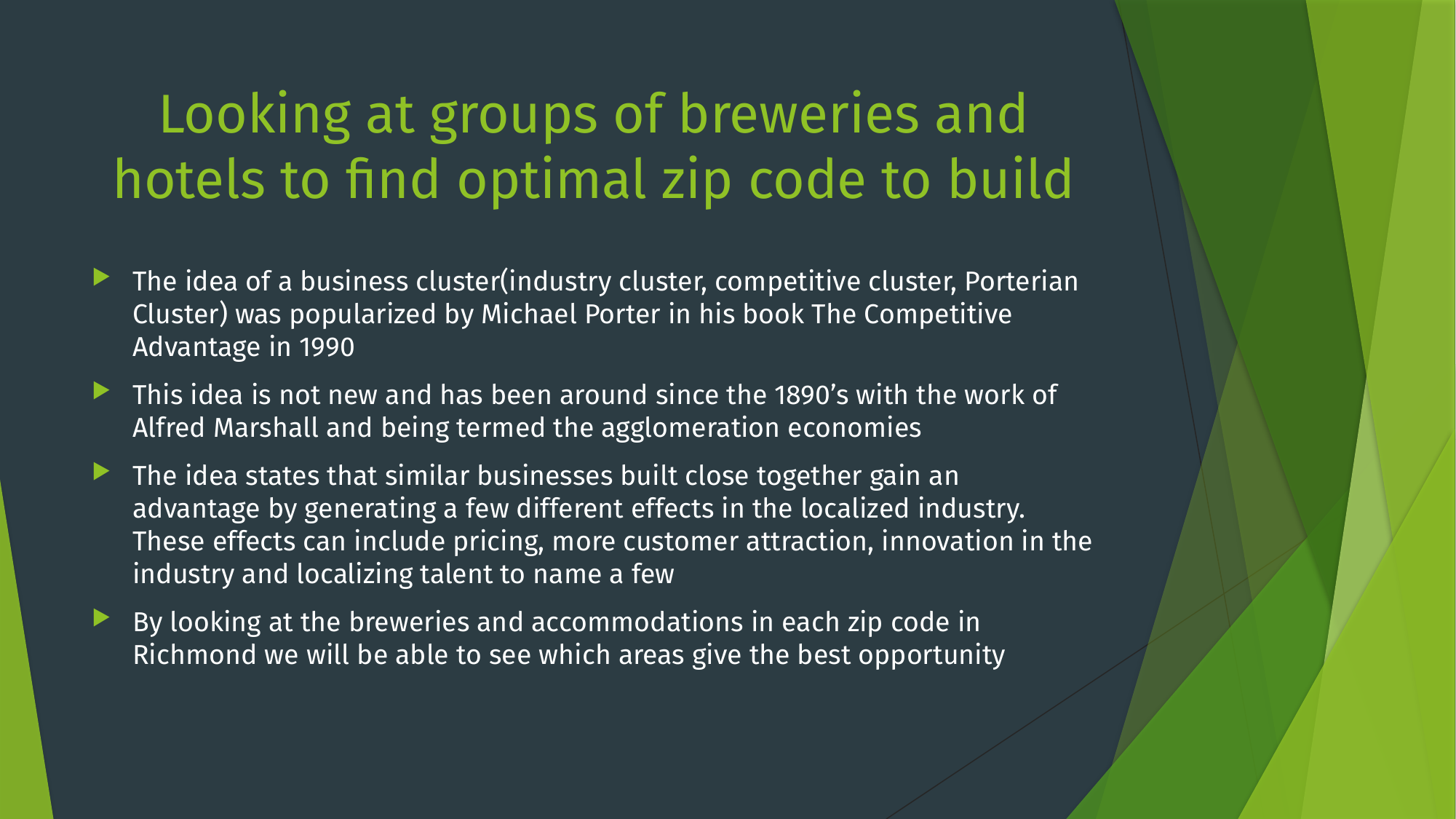

# Looking at groups of breweries and hotels to find optimal zip code to build
The idea of a business cluster(industry cluster, competitive cluster, Porterian Cluster) was popularized by Michael Porter in his book The Competitive Advantage in 1990
This idea is not new and has been around since the 1890’s with the work of Alfred Marshall and being termed the agglomeration economies
The idea states that similar businesses built close together gain an advantage by generating a few different effects in the localized industry. These effects can include pricing, more customer attraction, innovation in the industry and localizing talent to name a few
By looking at the breweries and accommodations in each zip code in Richmond we will be able to see which areas give the best opportunity